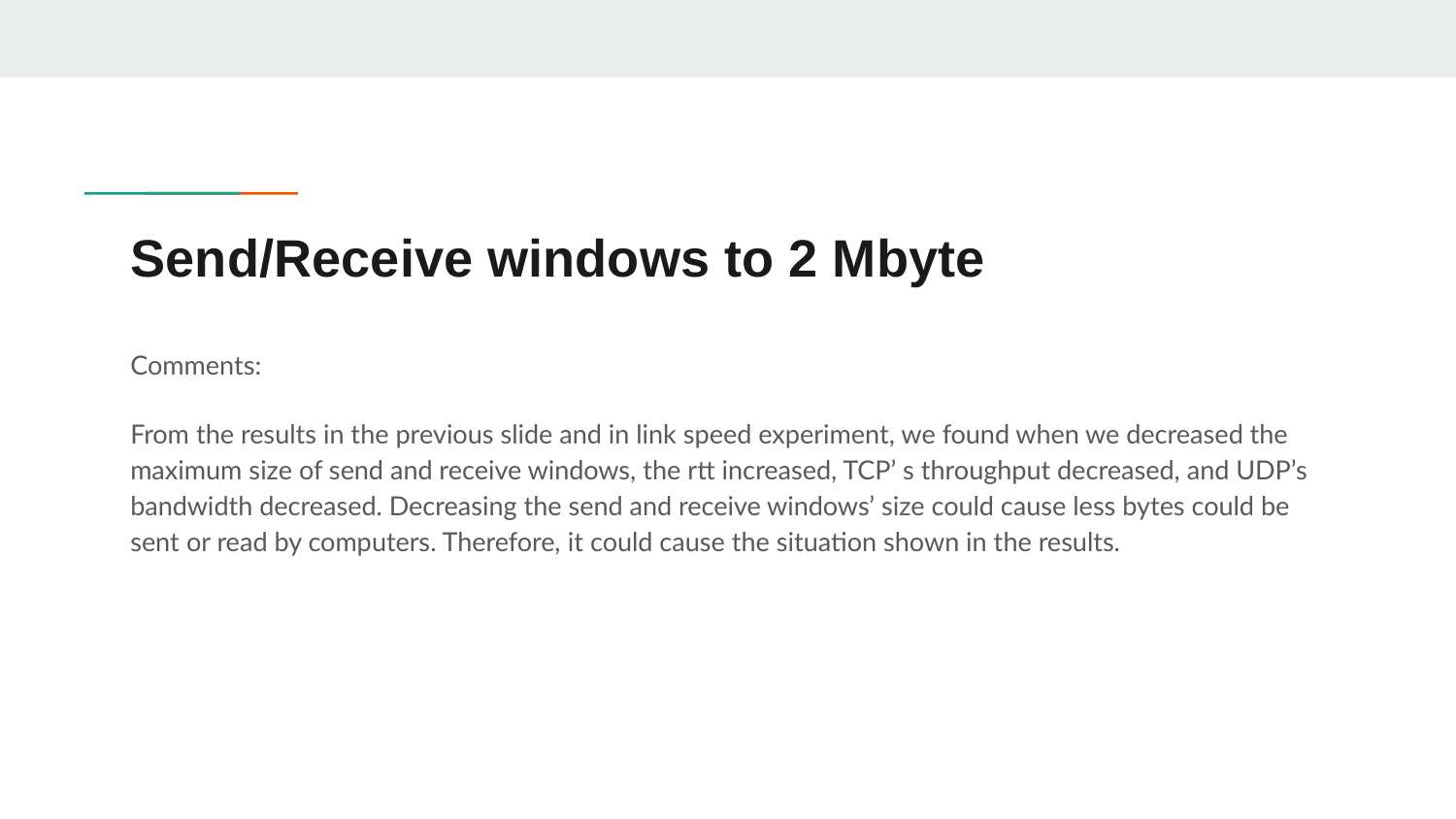

# Send/Receive windows to 2 Mbyte
Comments:
From the results in the previous slide and in link speed experiment, we found when we decreased the maximum size of send and receive windows, the rtt increased, TCP’ s throughput decreased, and UDP’s bandwidth decreased. Decreasing the send and receive windows’ size could cause less bytes could be sent or read by computers. Therefore, it could cause the situation shown in the results.